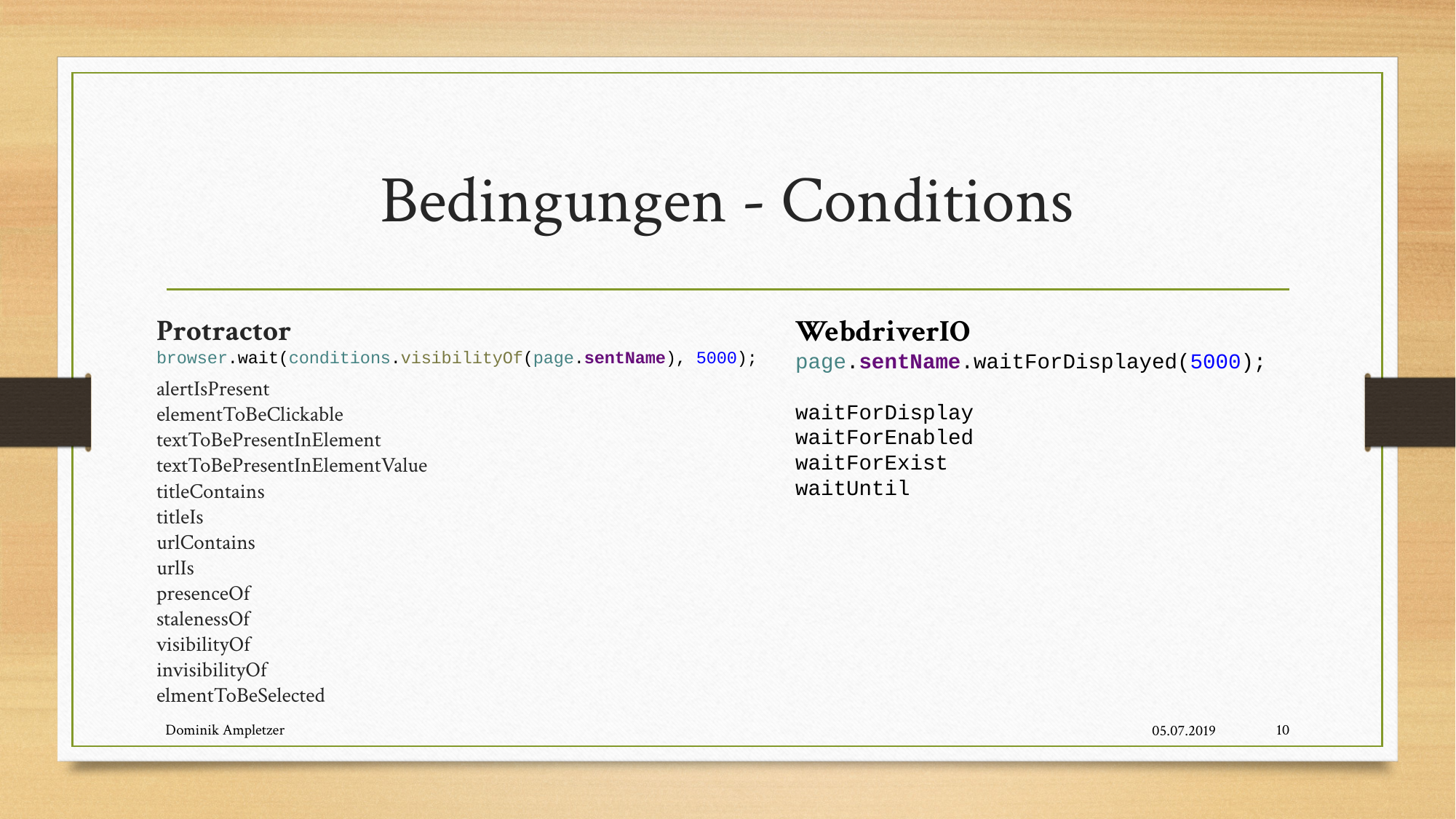

# Bedingungen - Conditions
Protractor
browser.wait(conditions.visibilityOf(page.sentName), 5000);
alertIsPresent
elementToBeClickable
textToBePresentInElement
textToBePresentInElementValue
titleContains
titleIs
urlContains
urlIs
presenceOf
stalenessOf
visibilityOf
invisibilityOf
elmentToBeSelected
WebdriverIO
page.sentName.waitForDisplayed(5000);

waitForDisplay
waitForEnabled
waitForExist
waitUntil
Dominik Ampletzer
05.07.2019
10